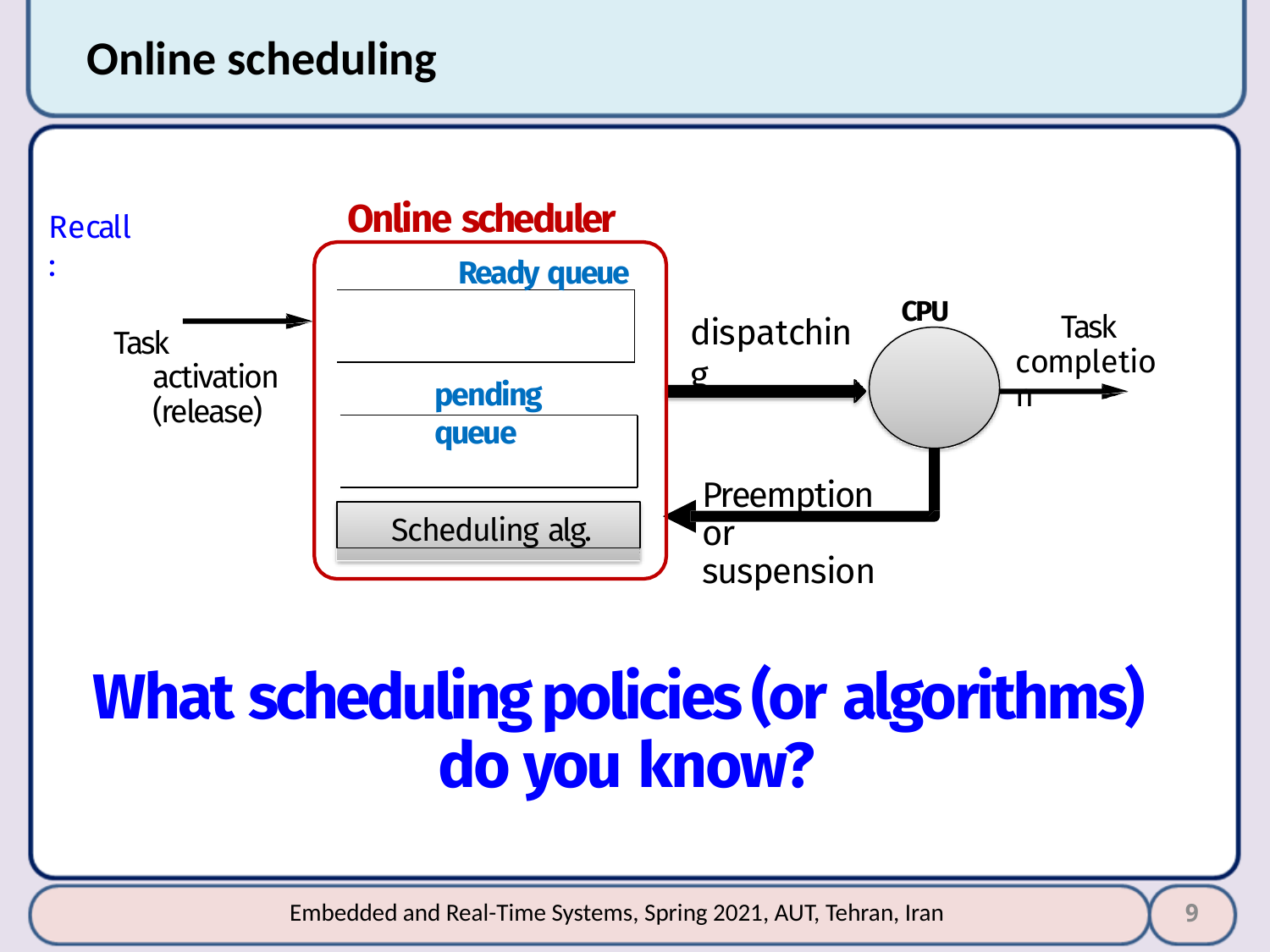

# Online scheduling
Online scheduler
Ready queue
Recall:

CPU
Task  completion
dispatching

Task activation  (release)

pending queue

Preemption or  suspension

Scheduling alg.
What scheduling policies (or algorithms)  do you know?
9
Embedded and Real-Time Systems, Spring 2021, AUT, Tehran, Iran